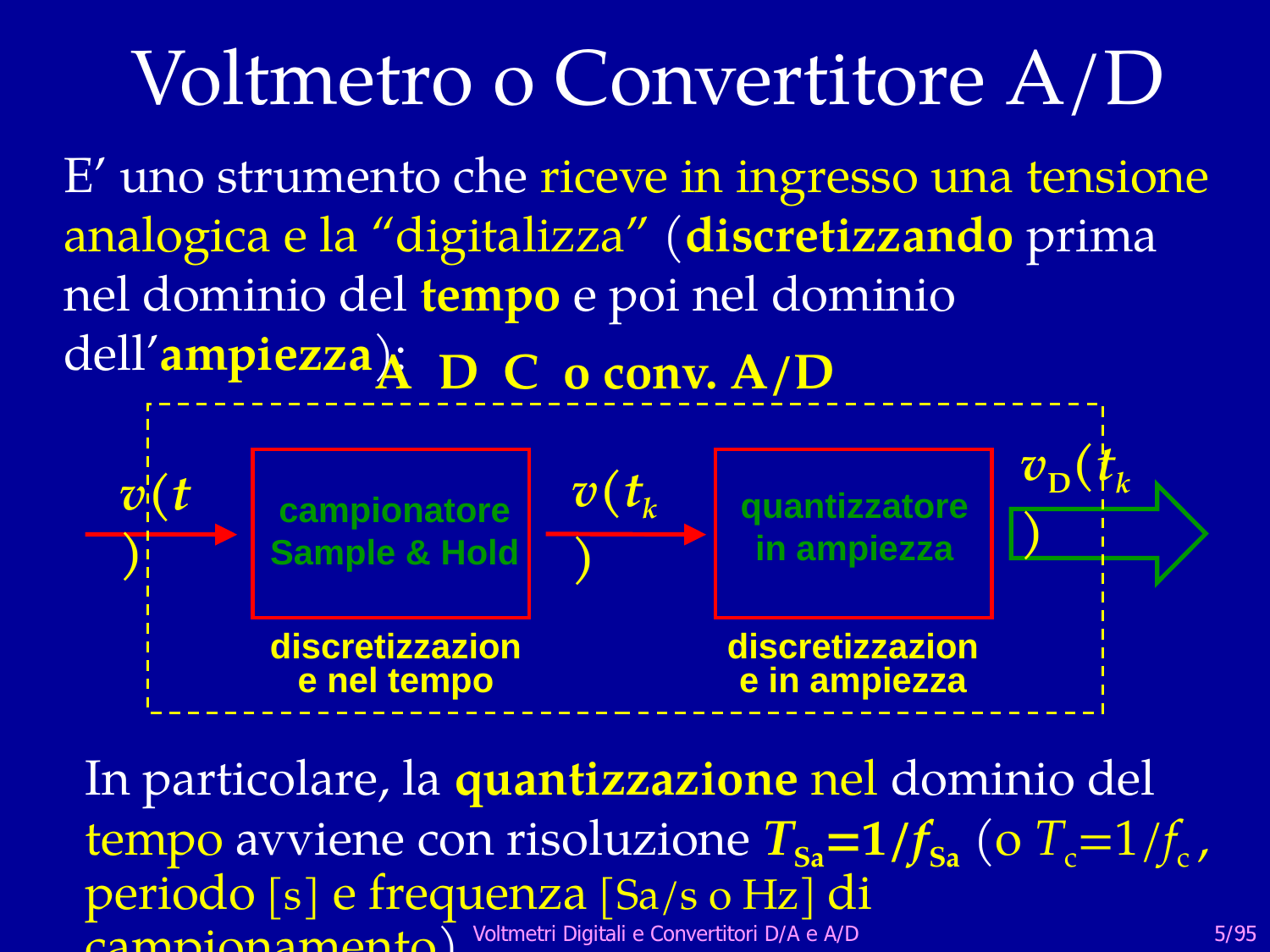

# Voltmetro o Convertitore A/D
E’ uno strumento che riceve in ingresso una tensione analogica e la “digitalizza” (discretizzando prima nel dominio del tempo e poi nel dominio dell’ampiezza):
A  D  C  o conv. A/D

vD(tk)

campionatore
Sample & Hold
discretizzazione nel tempo

quantizzatore
in ampiezza
discretizzazione in ampiezza
v(tk)

v(t)

In particolare, la quantizzazione nel dominio del tempo avviene con risoluzione TSa=1/fSa (o Tc=1/fc , periodo [s] e frequenza [Sa/s o Hz] di campionamento)
Voltmetri Digitali e Convertitori D/A e A/D
5/95